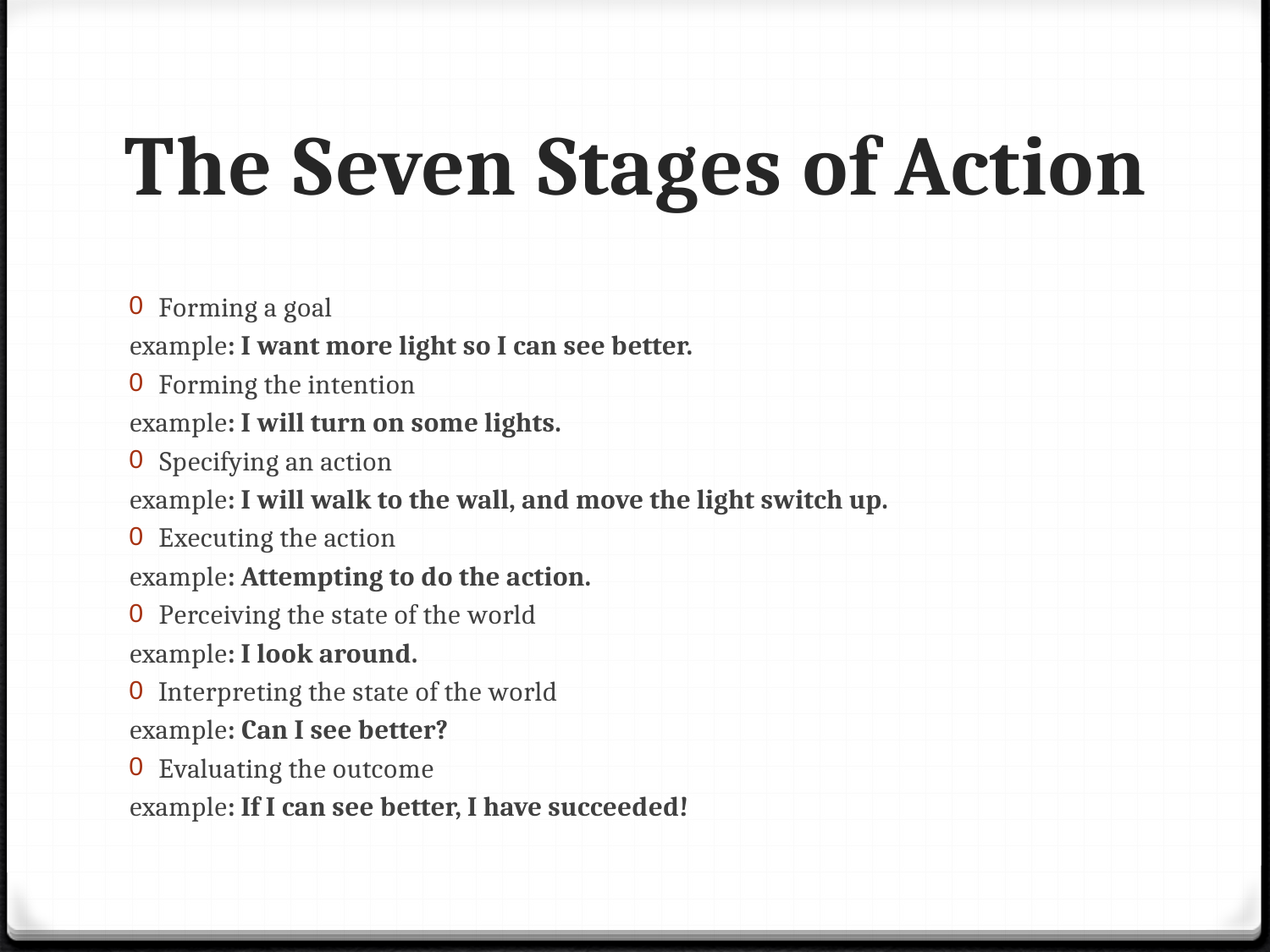

# The Seven Stages of Action
Forming a goal
example: I want more light so I can see better.
Forming the intention
example: I will turn on some lights.
Specifying an action
example: I will walk to the wall, and move the light switch up.
Executing the action
example: Attempting to do the action.
Perceiving the state of the world
example: I look around.
Interpreting the state of the world
example: Can I see better?
Evaluating the outcome
example: If I can see better, I have succeeded!